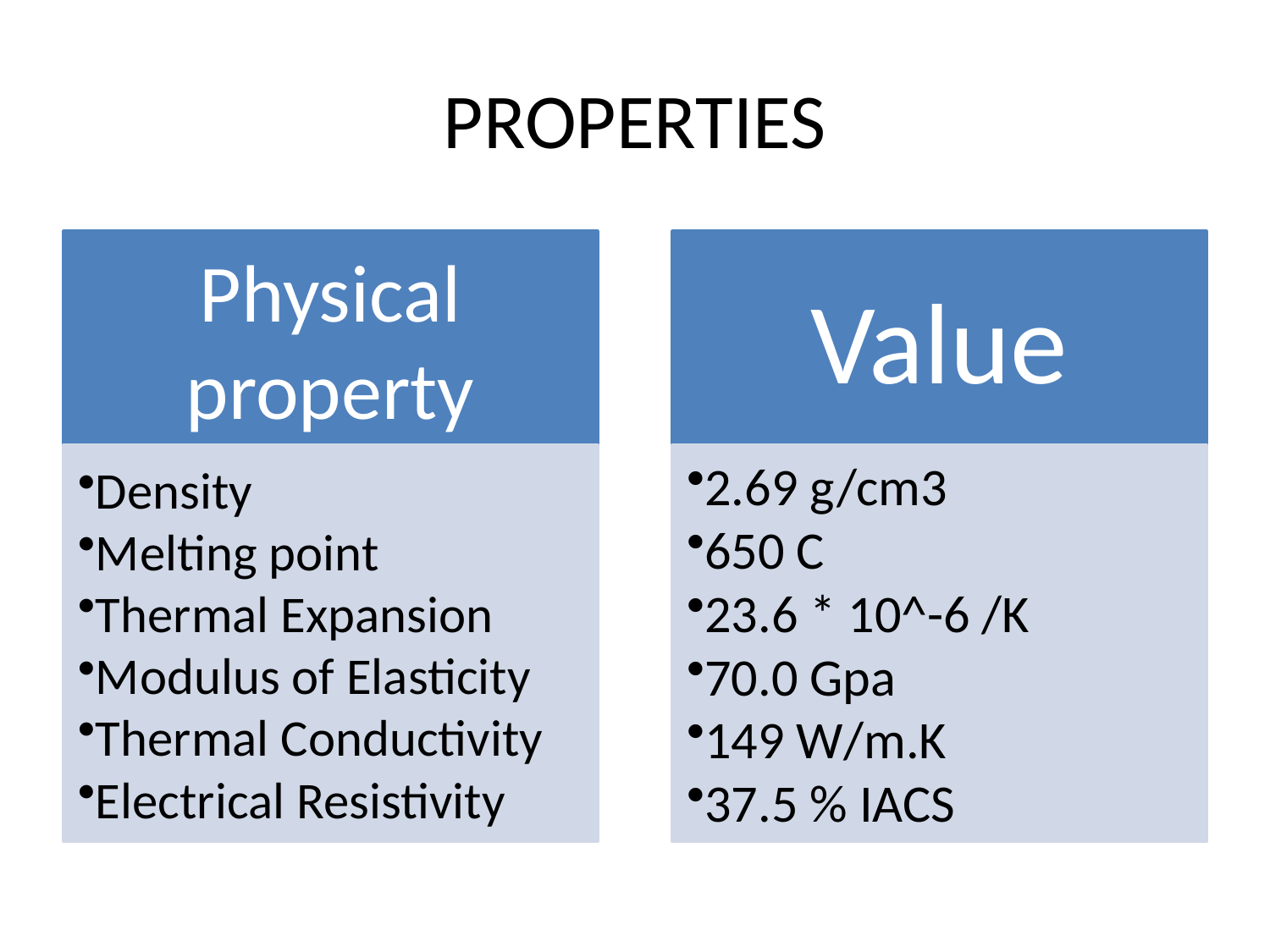

# PROPERTIES
Physical property
Density
Value
Melting point
Thermal Expansion
Modulus of Elasticity
Thermal Conductivity
Electrical Resistivity
2.69 g/cm3
650 C
23.6 * 10^-6 /K
70.0 Gpa
149 W/m.K
37.5 % IACS